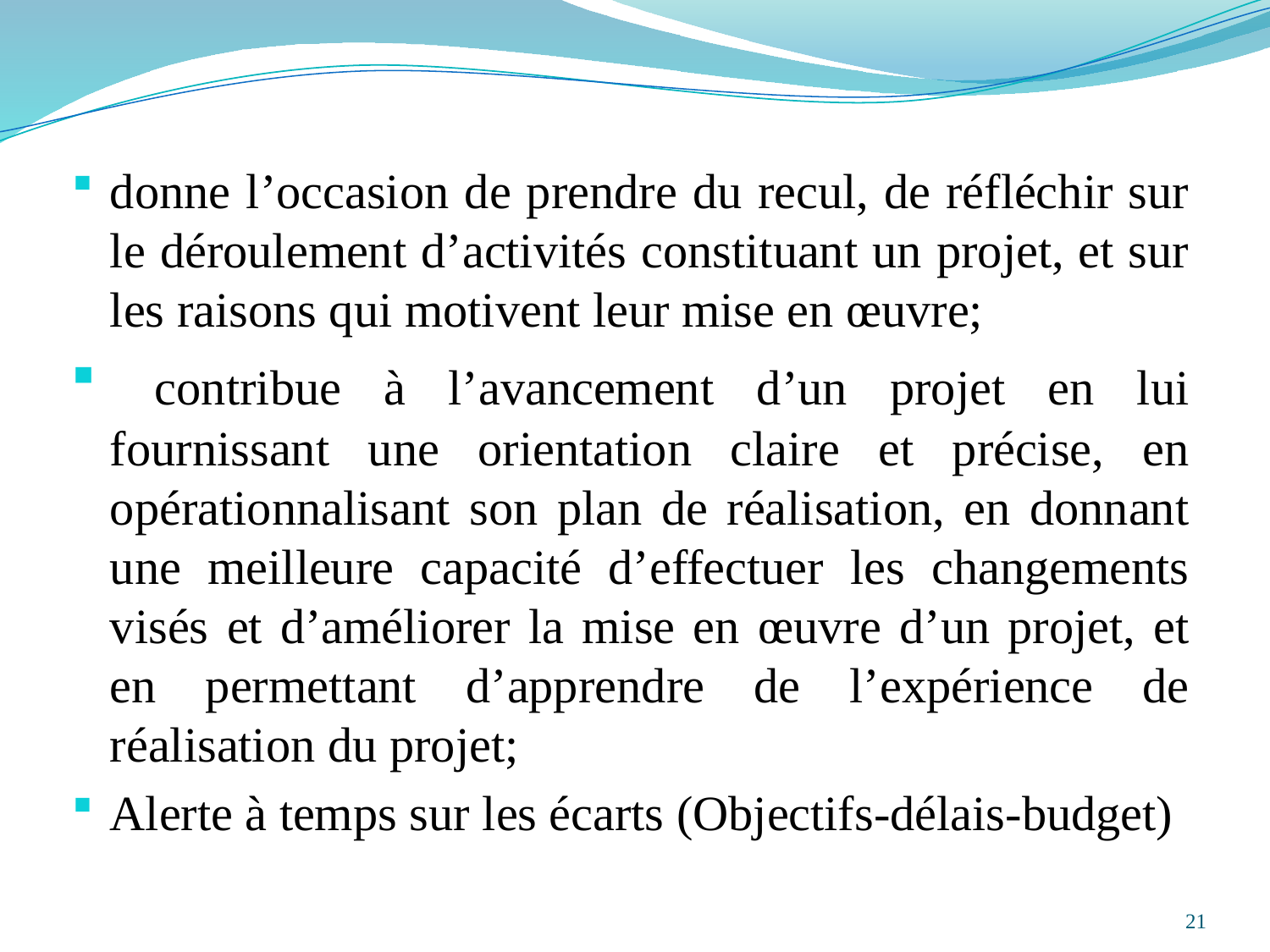

donne l’occasion de prendre du recul, de réfléchir sur le déroulement d’activités constituant un projet, et sur les raisons qui motivent leur mise en œuvre;
 contribue à l’avancement d’un projet en lui fournissant une orientation claire et précise, en opérationnalisant son plan de réalisation, en donnant une meilleure capacité d’effectuer les changements visés et d’améliorer la mise en œuvre d’un projet, et en permettant d’apprendre de l’expérience de réalisation du projet;
Alerte à temps sur les écarts (Objectifs-délais-budget)

21